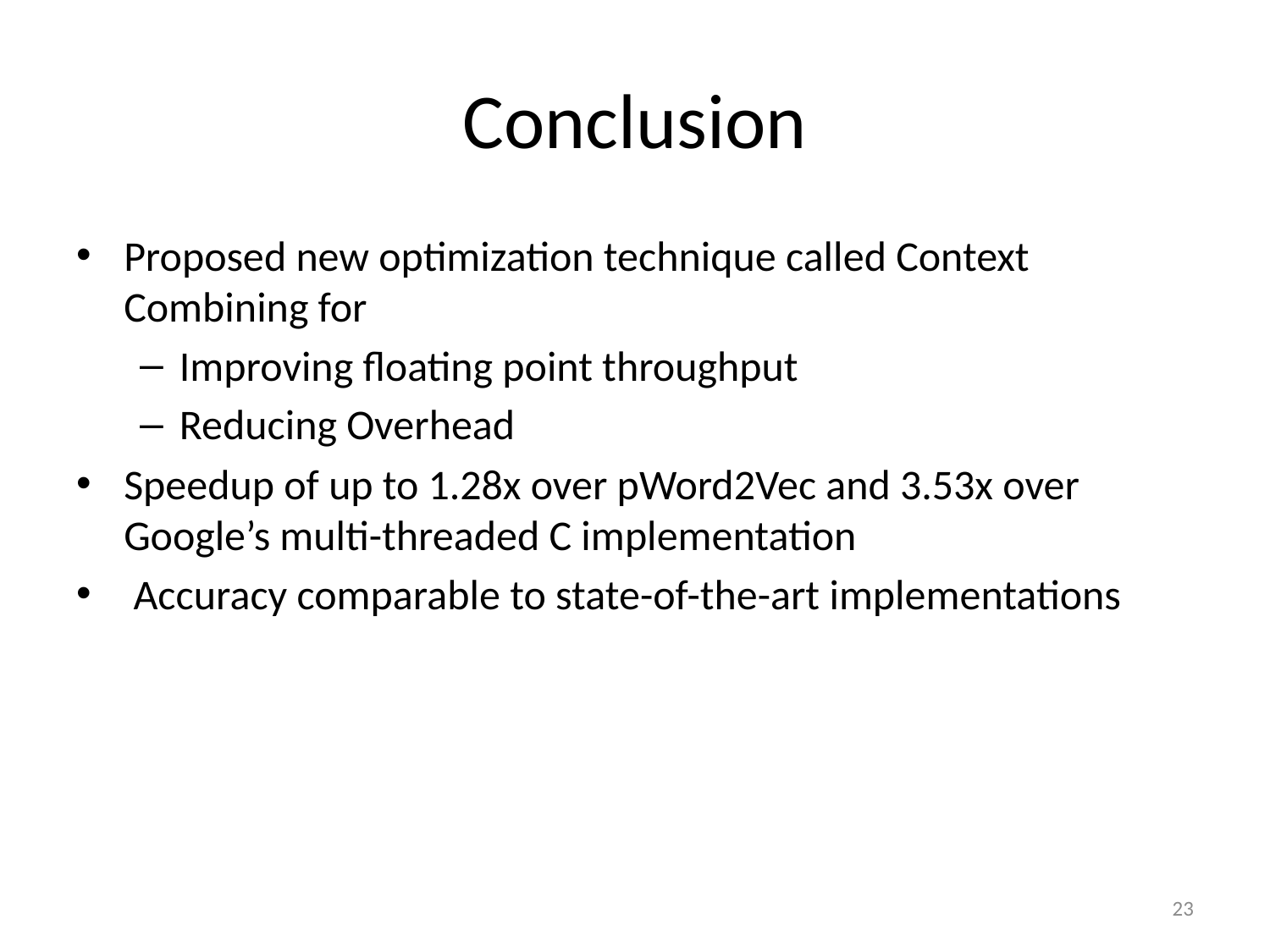

# Conclusion
Proposed new optimization technique called Context Combining for
Improving floating point throughput
Reducing Overhead
Speedup of up to 1.28x over pWord2Vec and 3.53x over Google’s multi-threaded C implementation
 Accuracy comparable to state-of-the-art implementations
23